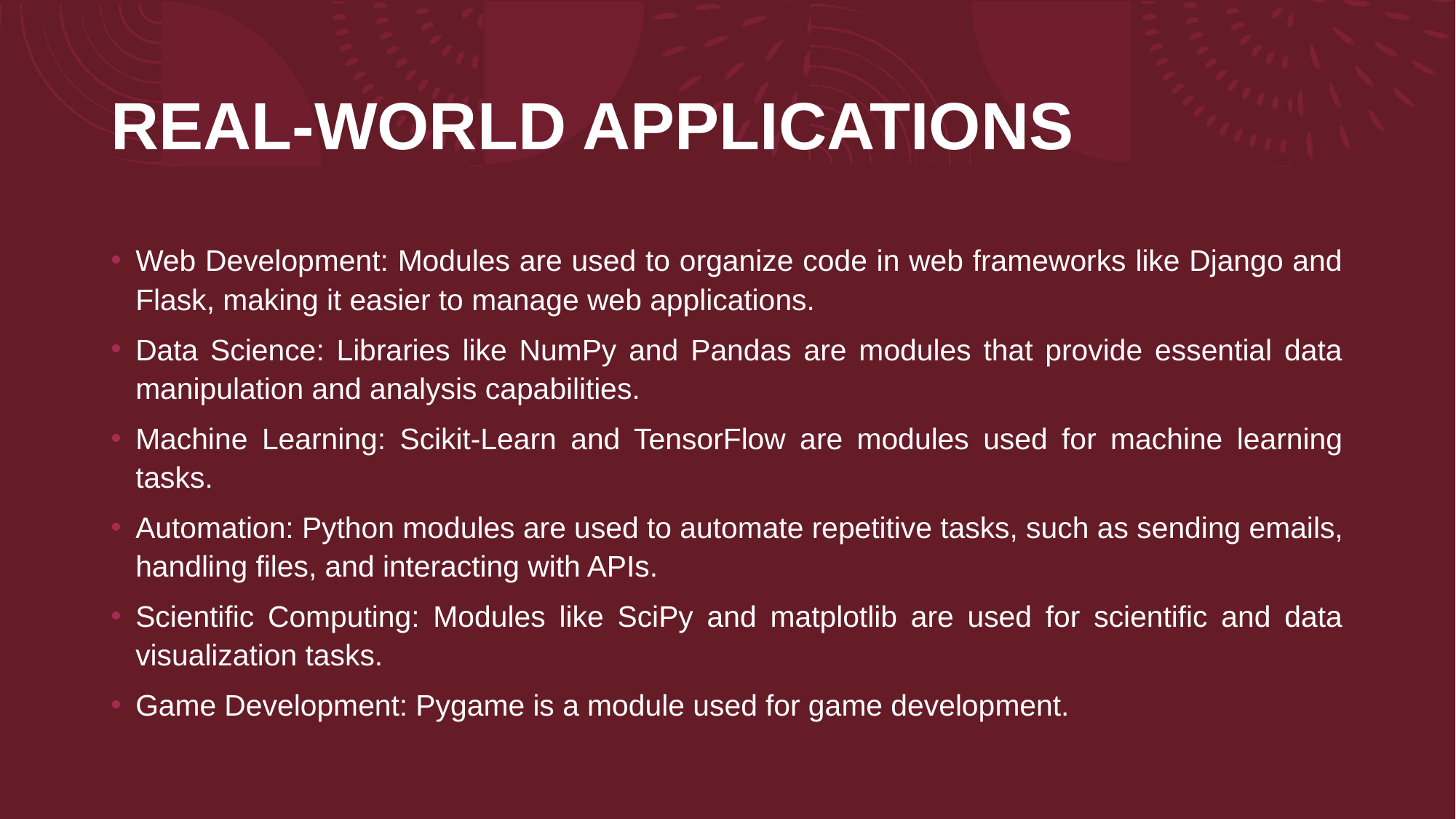

# REAL-WORLD APPLICATIONS
Web Development: Modules are used to organize code in web frameworks like Django and Flask, making it easier to manage web applications.
Data Science: Libraries like NumPy and Pandas are modules that provide essential data manipulation and analysis capabilities.
Machine Learning: Scikit-Learn and TensorFlow are modules used for machine learning tasks.
Automation: Python modules are used to automate repetitive tasks, such as sending emails, handling files, and interacting with APIs.
Scientific Computing: Modules like SciPy and matplotlib are used for scientific and data visualization tasks.
Game Development: Pygame is a module used for game development.